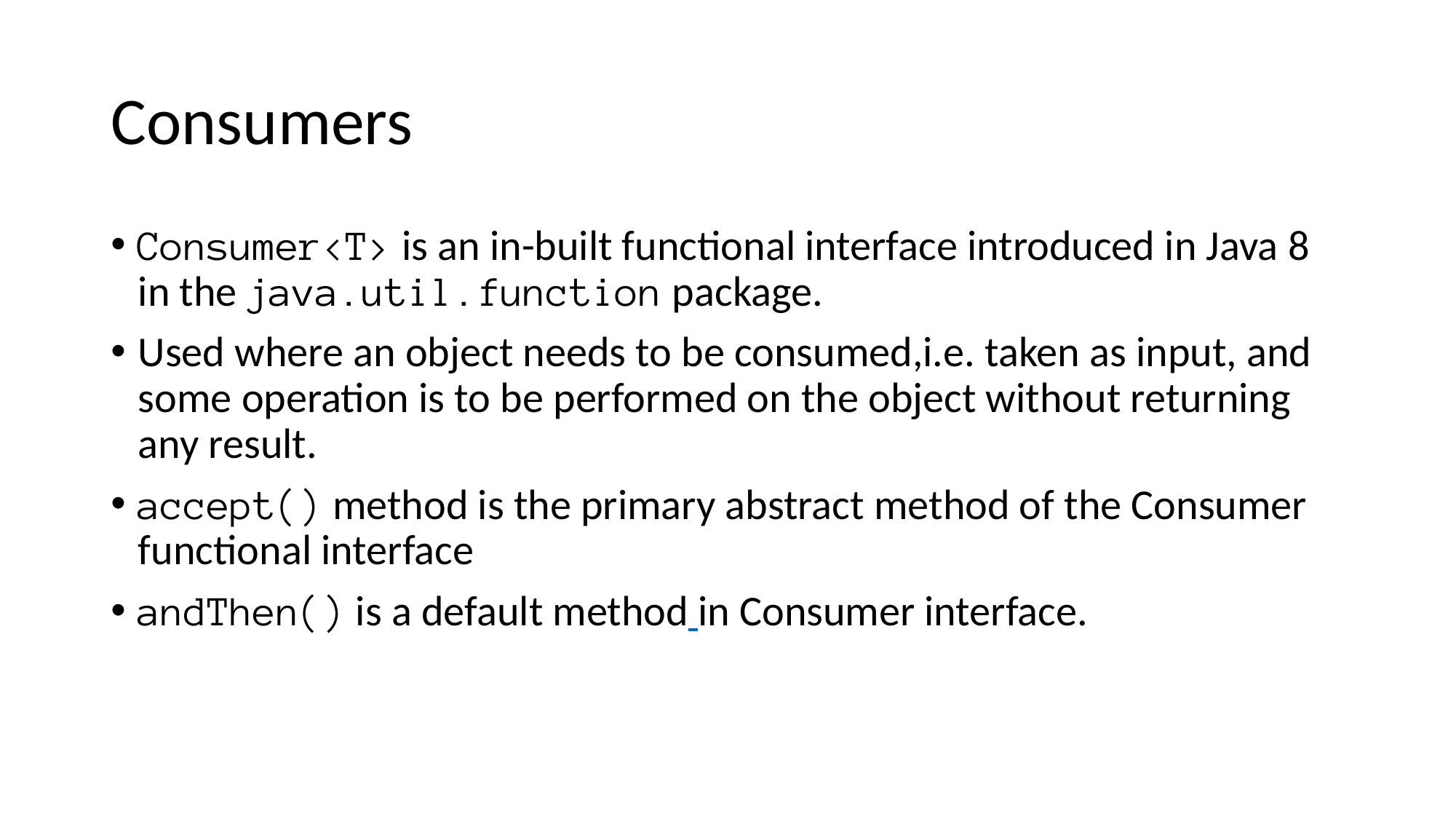

# Consumers
Consumer<T> is an in-built functional interface introduced in Java 8 in the java.util.function package.
Used where an object needs to be consumed,i.e. taken as input, and some operation is to be performed on the object without returning any result.
accept() method is the primary abstract method of the Consumer functional interface
andThen() is a default method in Consumer interface.